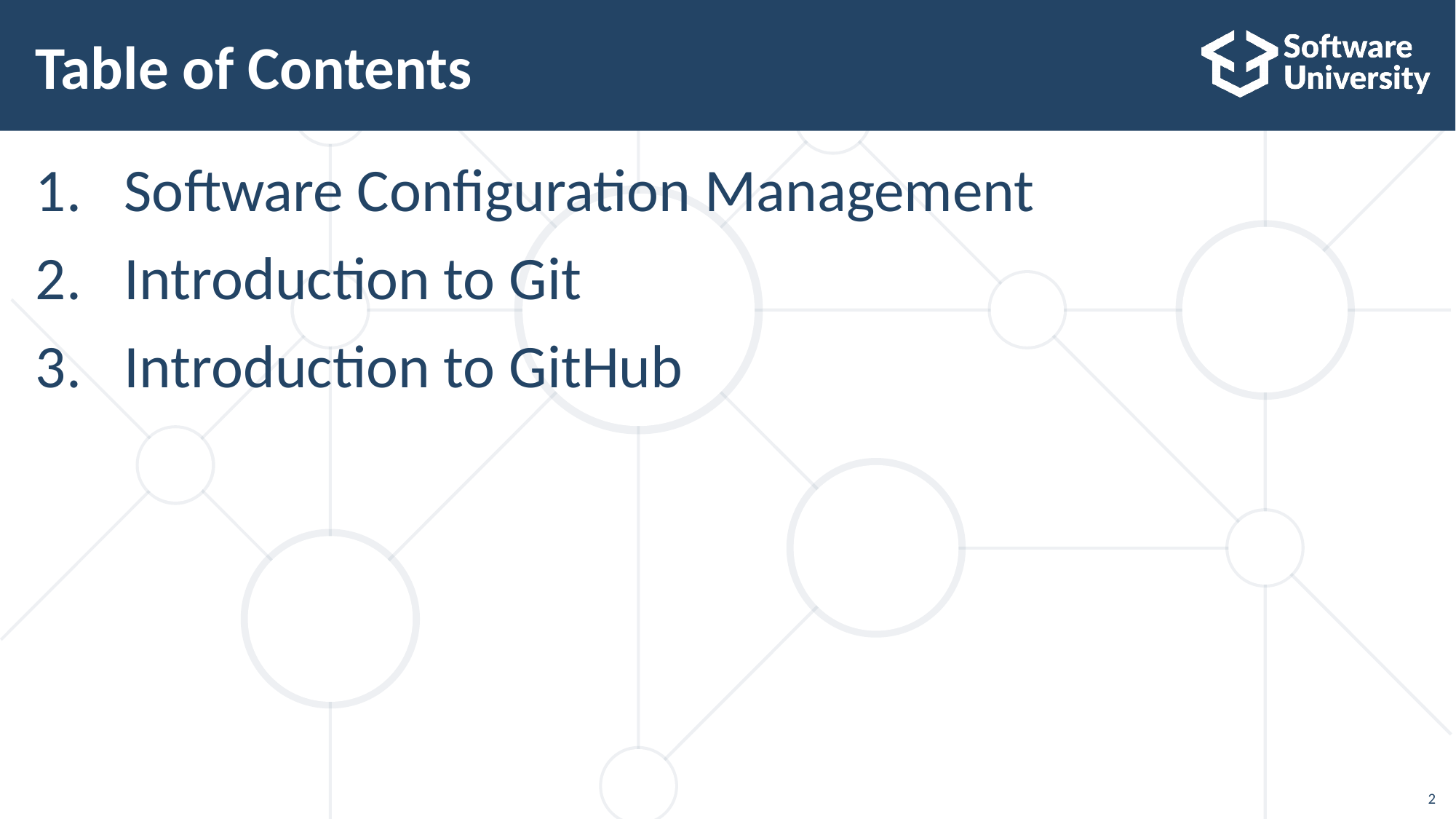

# Table of Contents
Software Configuration Management
Introduction to Git
Introduction to GitHub
2